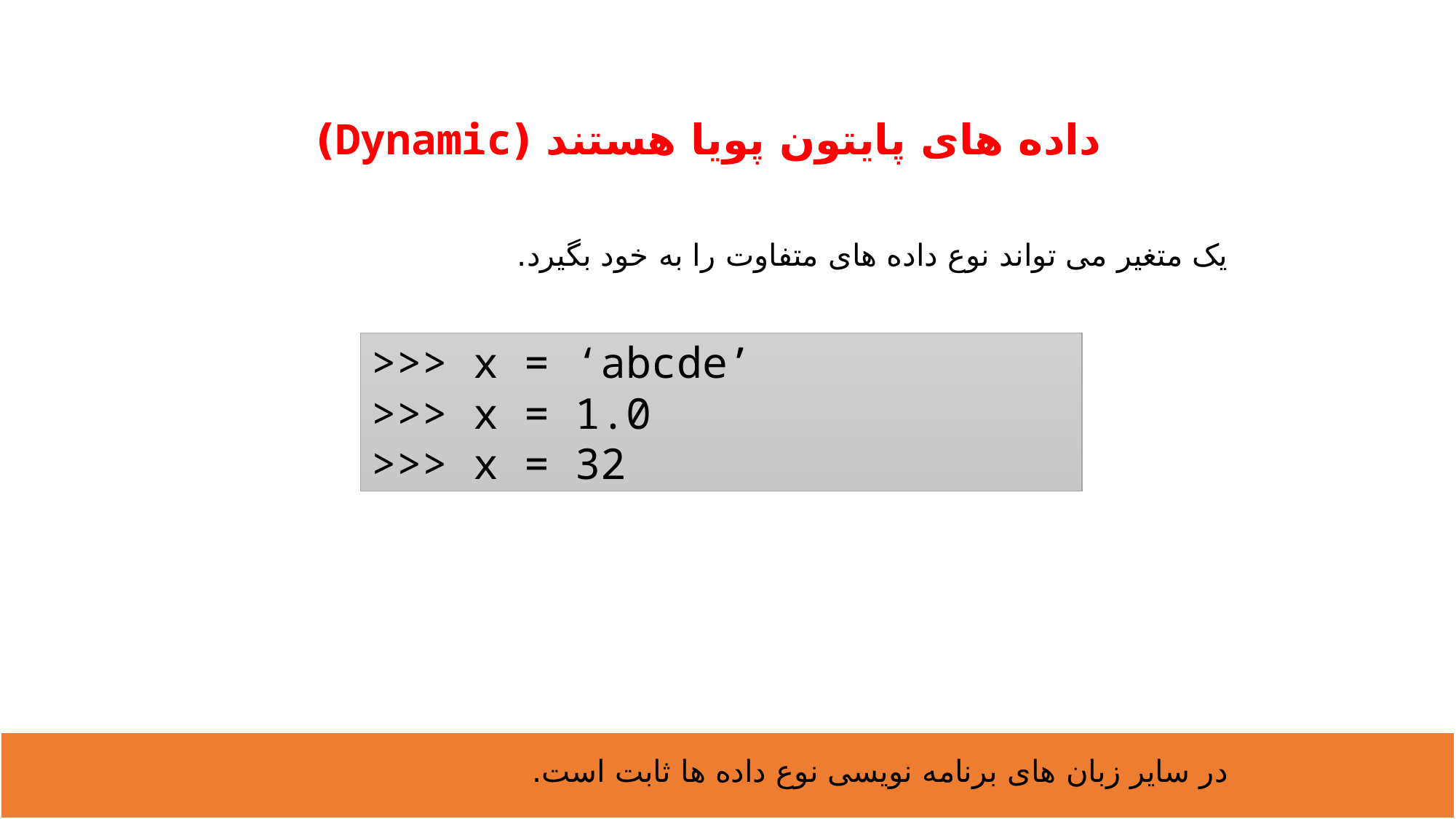

# داده های پایتون پویا هستند (Dynamic)
یک متغیر می تواند نوع داده های متفاوت را به خود بگیرد.
>>> x = ‘abcde’
>>> x = 1.0
>>> x = 32
در سایر زبان های برنامه نویسی نوع داده ها ثابت است.